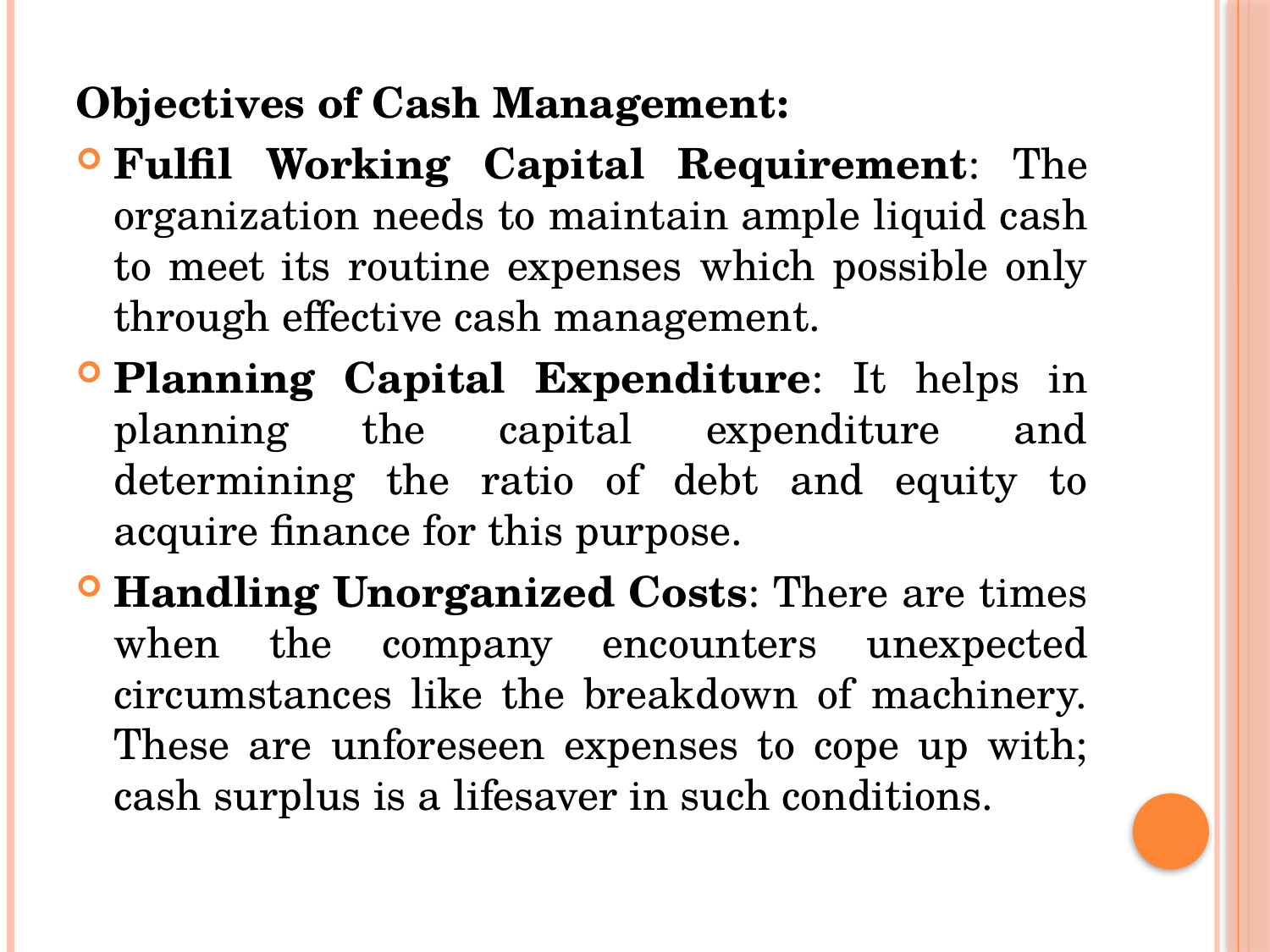

Objectives of Cash Management:
Fulfil Working Capital Requirement: The organization needs to maintain ample liquid cash to meet its routine expenses which possible only through effective cash management.
Planning Capital Expenditure: It helps in planning the capital expenditure and determining the ratio of debt and equity to acquire finance for this purpose.
Handling Unorganized Costs: There are times when the company encounters unexpected circumstances like the breakdown of machinery. These are unforeseen expenses to cope up with; cash surplus is a lifesaver in such conditions.